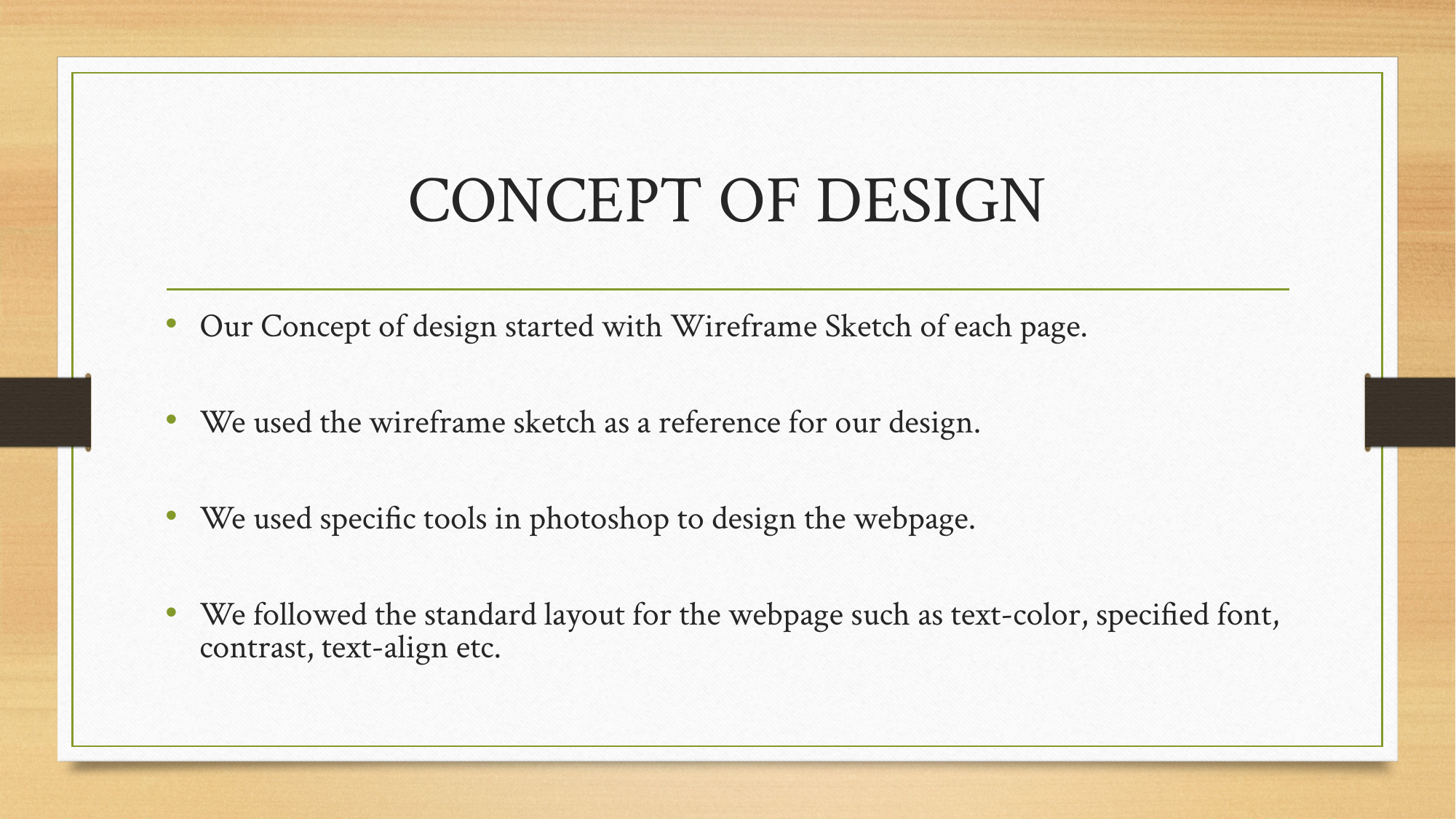

# CONCEPT OF DESIGN
Our Concept of design started with Wireframe Sketch of each page.

We used the wireframe sketch as a reference for our design.

We used specific tools in photoshop to design the webpage.

We followed the standard layout for the webpage such as text-color, specified font, contrast, text-align etc.